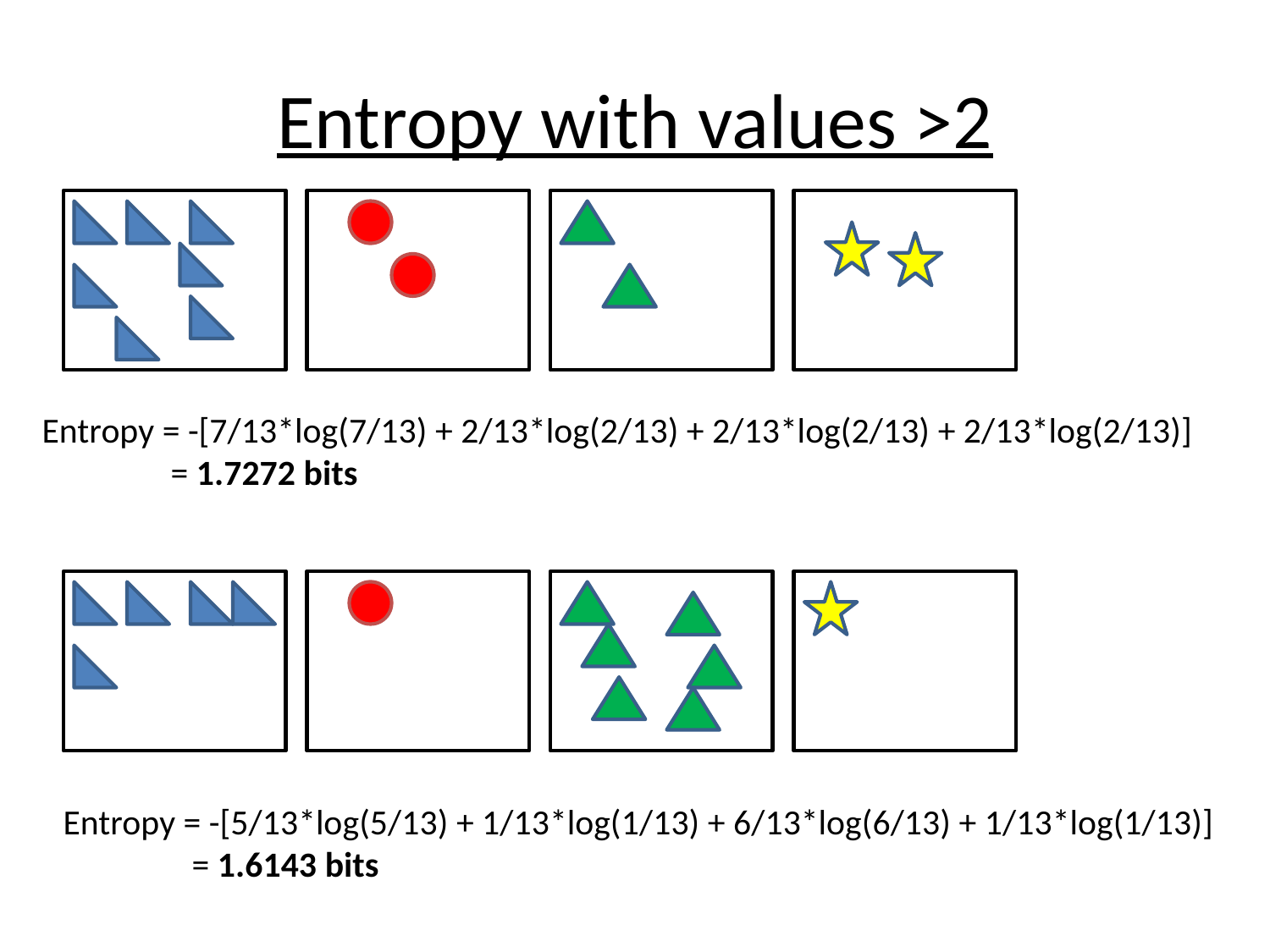

# Entropy with values >2

Entropy = -[7/13*log(7/13) + 2/13*log(2/13) + 2/13*log(2/13) + 2/13*log(2/13)]
                = 1.7272 bits

Entropy = -[5/13*log(5/13) + 1/13*log(1/13) + 6/13*log(6/13) + 1/13*log(1/13)]
                = 1.6143 bits